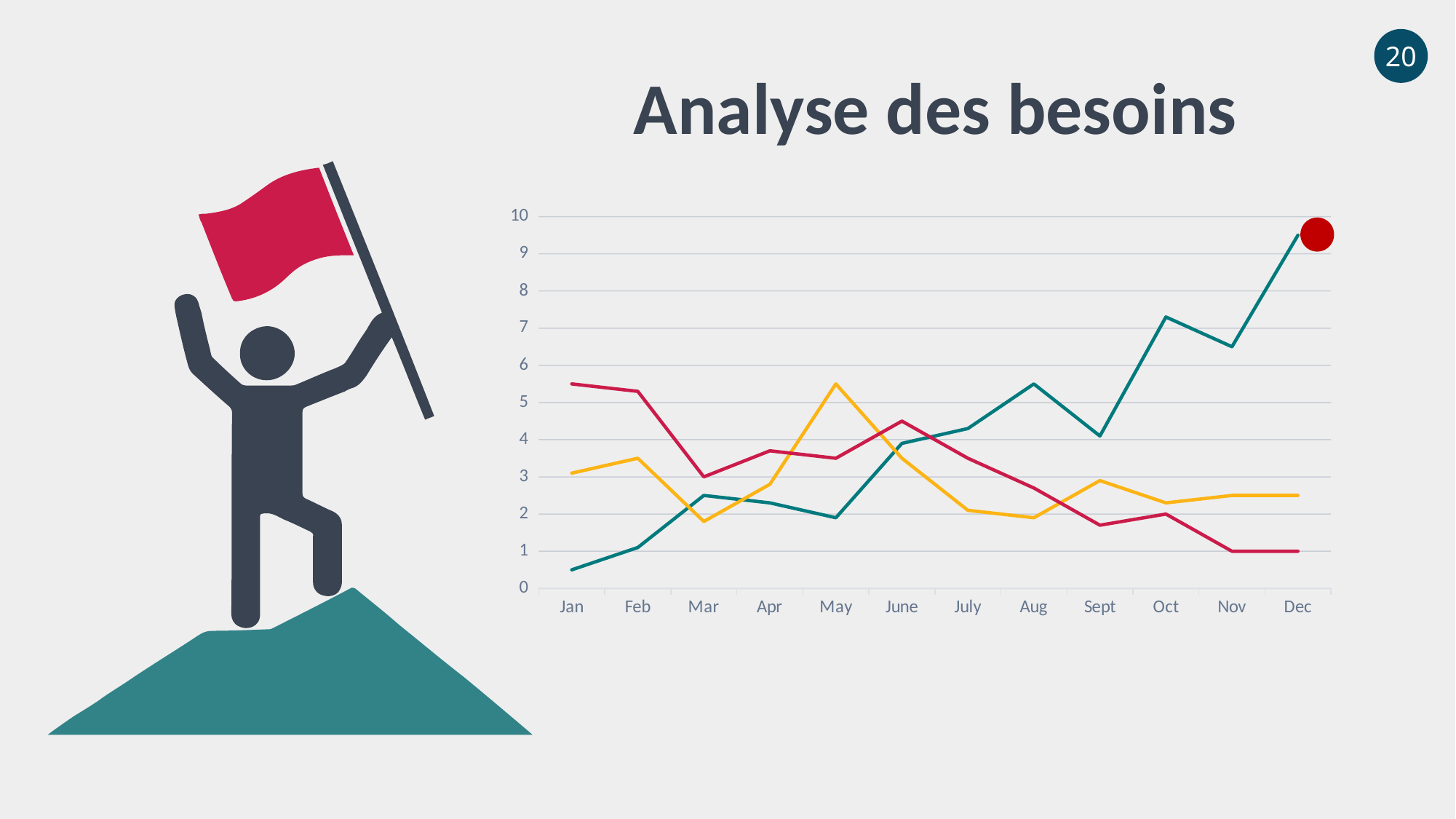

20
	Analyse des besoins

### Chart

| Category | Our Company | competitor 2 | competitor 3 |
|---|---|---|---|
| Jan | 0.5 | 3.1 | 5.5 |
| Feb | 1.1 | 3.5 | 5.3 |
| Mar | 2.5 | 1.8 | 3.0 |
| Apr | 2.3 | 2.8 | 3.7 |
| May | 1.9 | 5.5 | 3.5 |
| June | 3.9 | 3.5 | 4.5 |
| July | 4.3 | 2.1 | 3.5 |
| Aug | 5.5 | 1.9 | 2.7 |
| Sept | 4.1 | 2.9 | 1.7 |
| Oct | 7.3 | 2.3 | 2.0 |
| Nov | 6.5 | 2.5 | 1.0 |
| Dec | 9.5 | 2.5 | 1.0 |